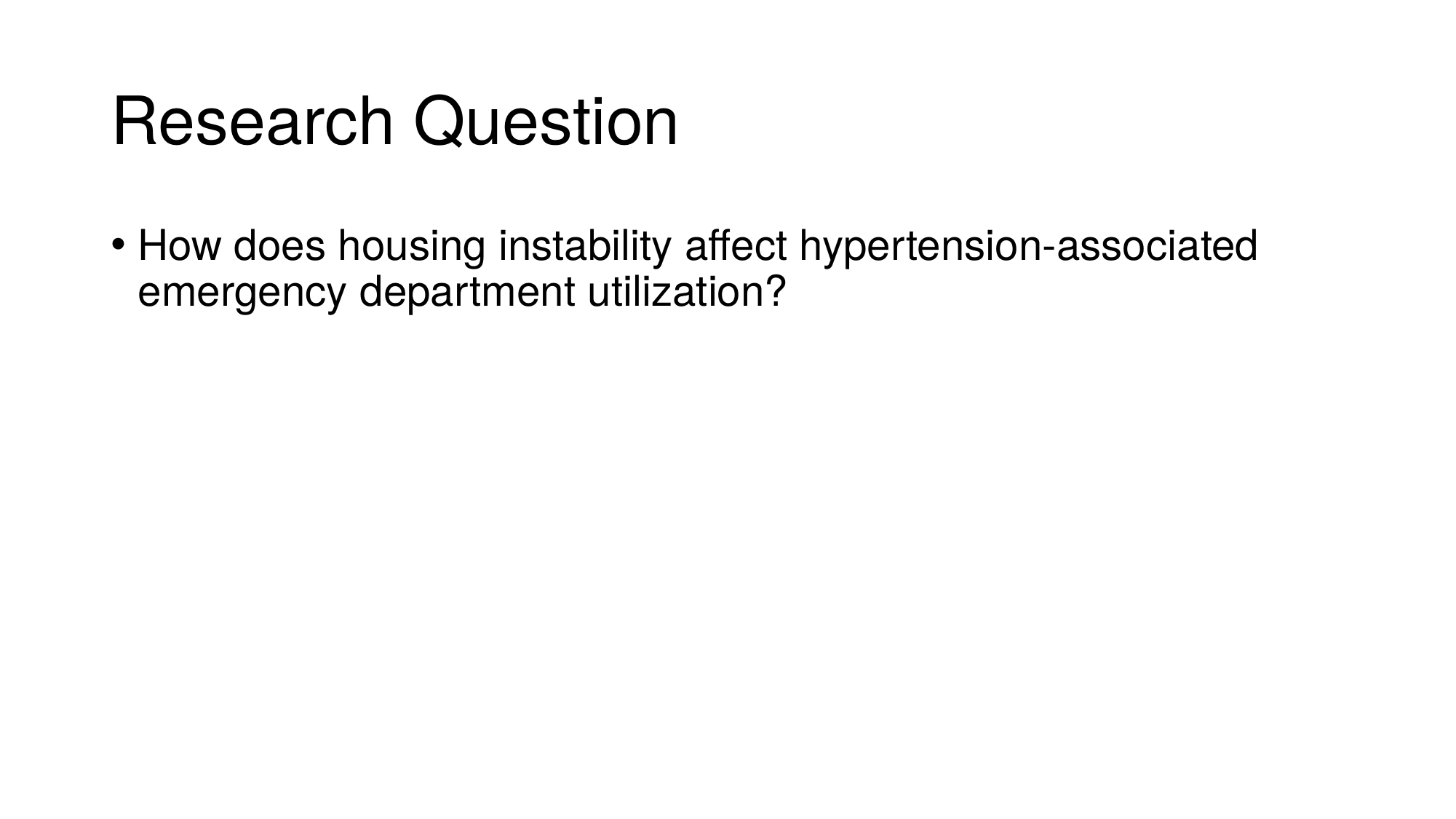

# Research Question
How does housing instability affect hypertension-associated emergency department utilization?